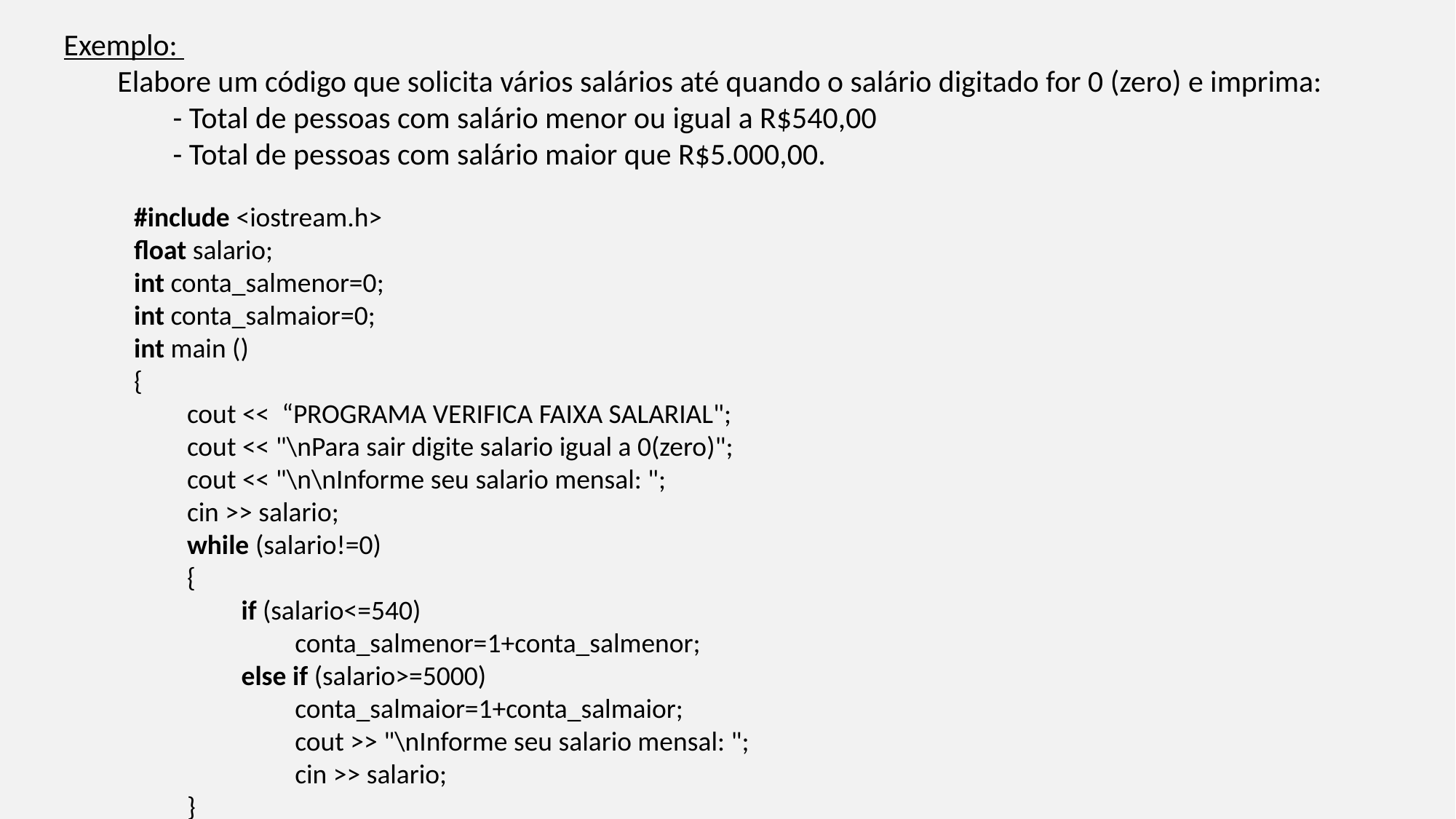

Exemplo:
Elabore um código que solicita vários salários até quando o salário digitado for 0 (zero) e imprima:
 	- Total de pessoas com salário menor ou igual a R$540,00
 	- Total de pessoas com salário maior que R$5.000,00.
#include <iostream.h>
float salario;
int conta_salmenor=0;
int conta_salmaior=0;
int main ()
{
cout <<  “PROGRAMA VERIFICA FAIXA SALARIAL";
cout << "\nPara sair digite salario igual a 0(zero)";
cout << "\n\nInforme seu salario mensal: ";
cin >> salario;
while (salario!=0)
{
if (salario<=540)
conta_salmenor=1+conta_salmenor;
else if (salario>=5000)
conta_salmaior=1+conta_salmaior;
cout >> "\nInforme seu salario mensal: ";
cin >> salario;
}
cout << "\n\n Numero de pessoas <= R$540,00 \n", conta_salmenor);
cout << "\n\nNumero de pessoas >= R$5000,00  \n\n", conta_salmaior);

system ("PAUSE");
return 0;
}